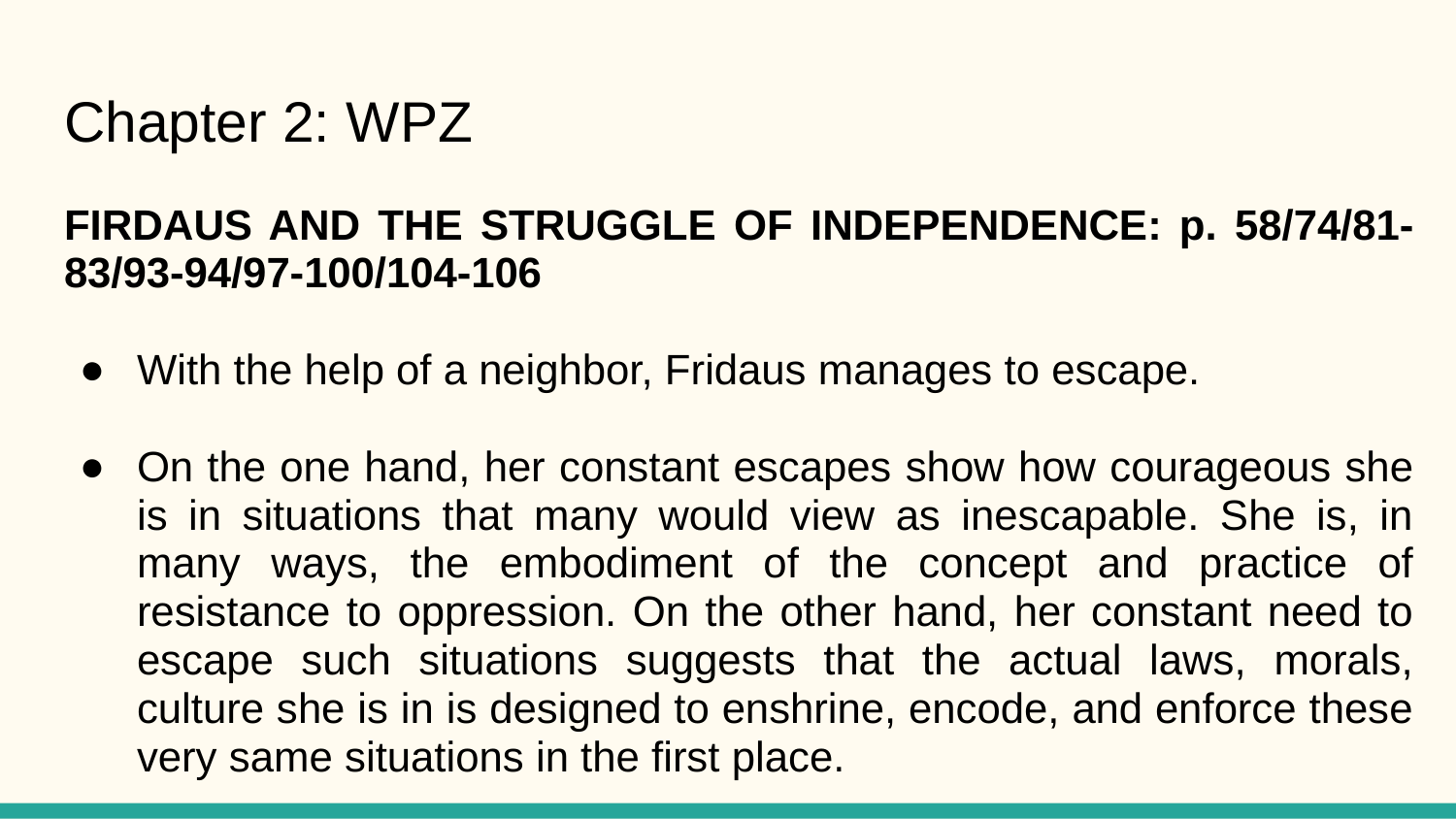

# Chapter 2: WPZ
FIRDAUS AND THE STRUGGLE OF INDEPENDENCE: p. 58/74/81-83/93-94/97-100/104-106

With the help of a neighbor, Fridaus manages to escape.

On the one hand, her constant escapes show how courageous she is in situations that many would view as inescapable. She is, in many ways, the embodiment of the concept and practice of resistance to oppression. On the other hand, her constant need to escape such situations suggests that the actual laws, morals, culture she is in is designed to enshrine, encode, and enforce these very same situations in the first place.